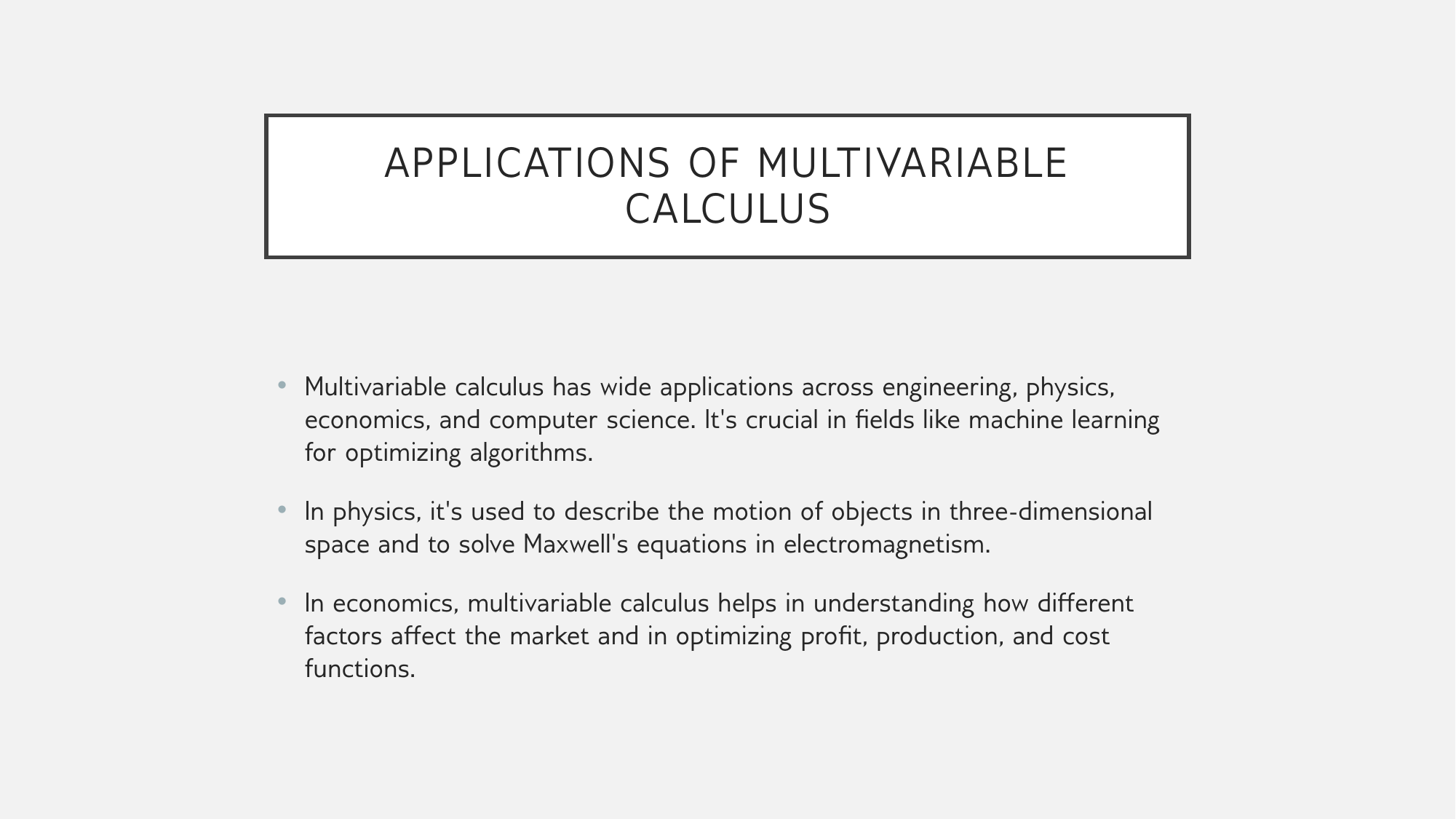

# Applications of Multivariable Calculus

Multivariable calculus has wide applications across engineering, physics, economics, and computer science. It's crucial in fields like machine learning for optimizing algorithms.
In physics, it's used to describe the motion of objects in three-dimensional space and to solve Maxwell's equations in electromagnetism.
In economics, multivariable calculus helps in understanding how different factors affect the market and in optimizing profit, production, and cost functions.